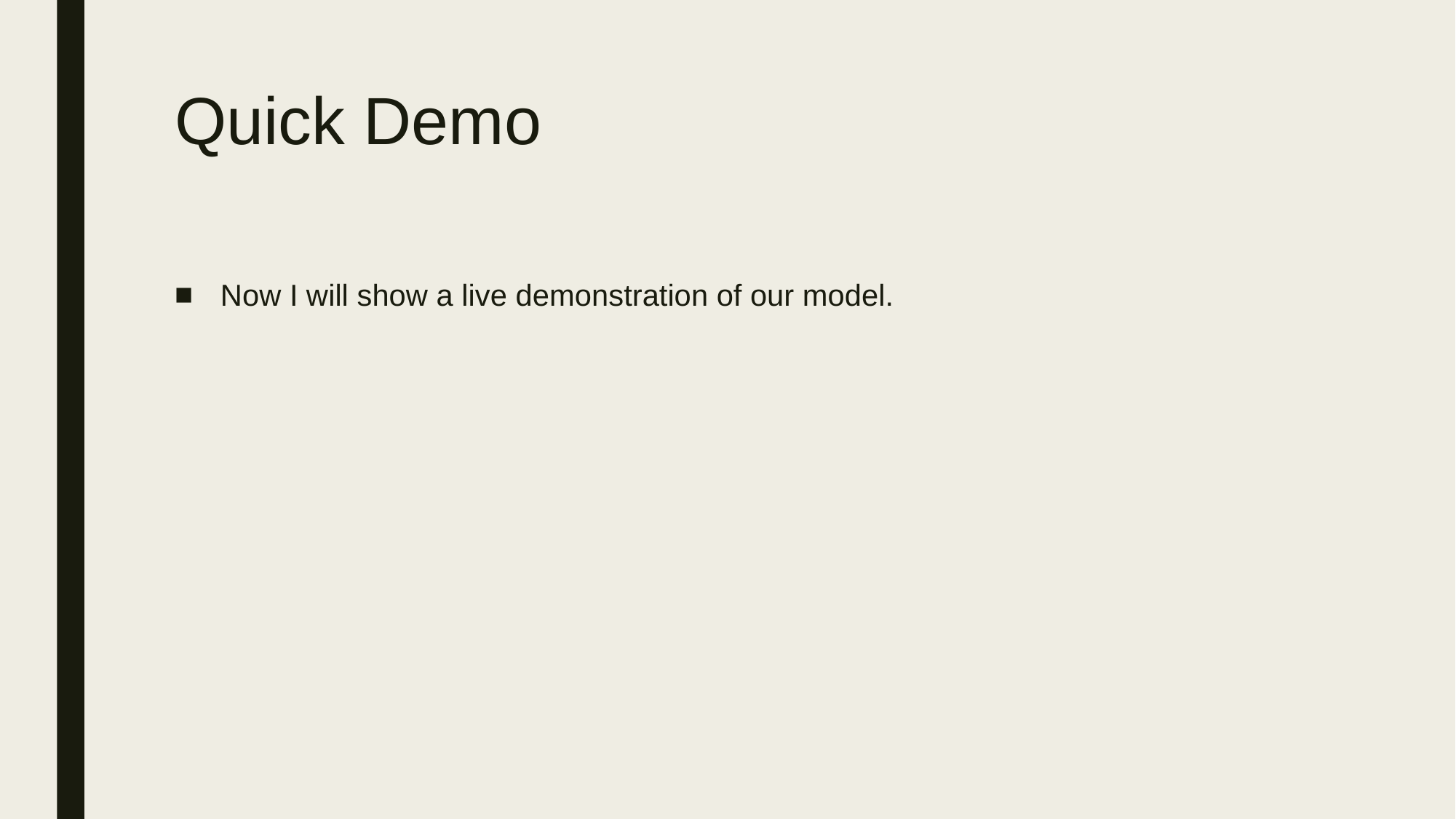

# Quick Demo
Now I will show a live demonstration of our model.